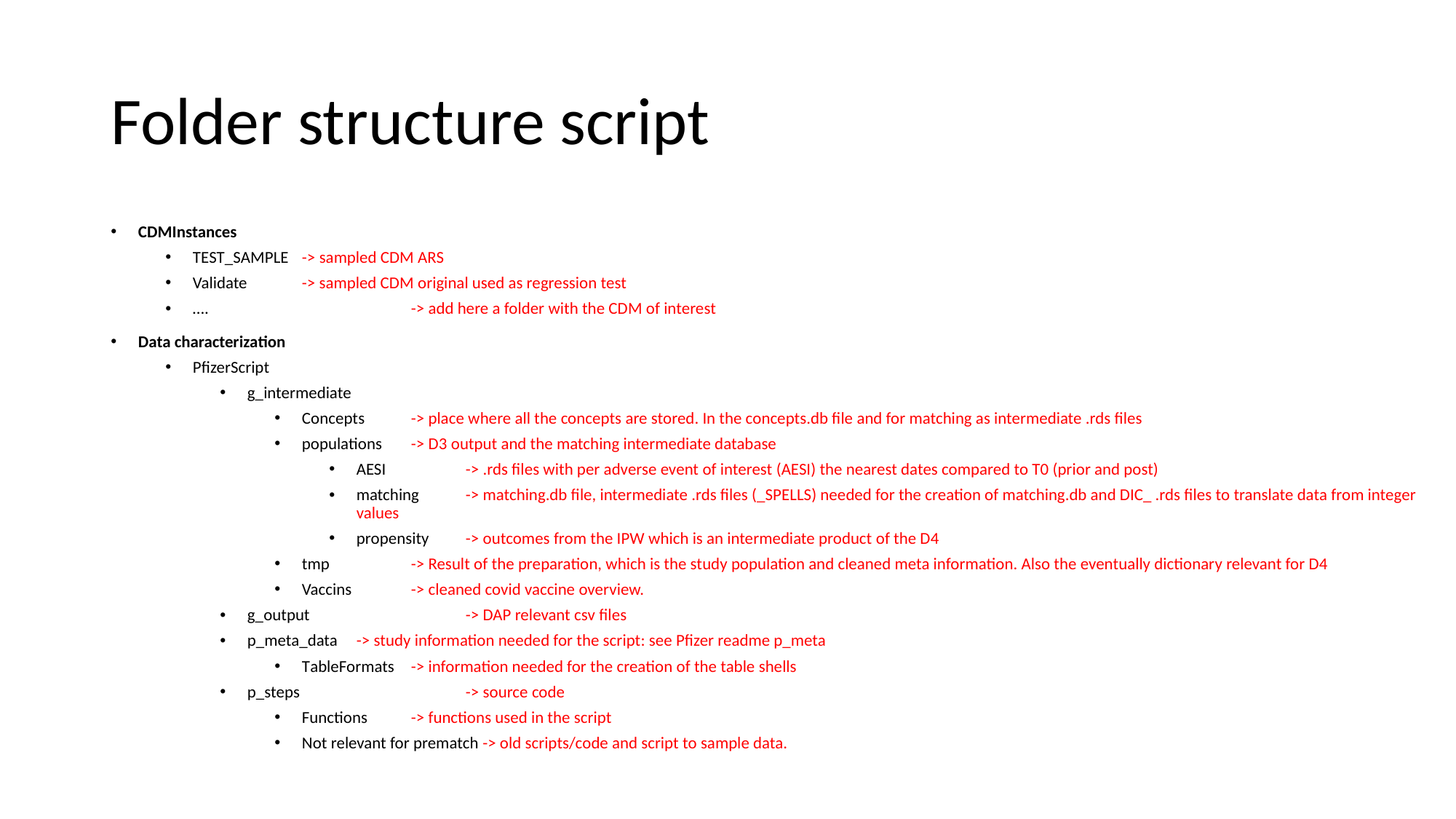

# Folder structure script
CDMInstances
TEST_SAMPLE	-> sampled CDM ARS
Validate	-> sampled CDM original used as regression test
….		-> add here a folder with the CDM of interest
Data characterization
PfizerScript
g_intermediate
Concepts	-> place where all the concepts are stored. In the concepts.db file and for matching as intermediate .rds files
populations	-> D3 output and the matching intermediate database
AESI	-> .rds files with per adverse event of interest (AESI) the nearest dates compared to T0 (prior and post)
matching	-> matching.db file, intermediate .rds files (_SPELLS) needed for the creation of matching.db and DIC_ .rds files to translate data from integer values
propensity	-> outcomes from the IPW which is an intermediate product of the D4
tmp	-> Result of the preparation, which is the study population and cleaned meta information. Also the eventually dictionary relevant for D4
Vaccins	-> cleaned covid vaccine overview.
g_output		-> DAP relevant csv files
p_meta_data	-> study information needed for the script: see Pfizer readme p_meta
TableFormats	-> information needed for the creation of the table shells
p_steps		-> source code
Functions	-> functions used in the script
Not relevant for prematch -> old scripts/code and script to sample data.